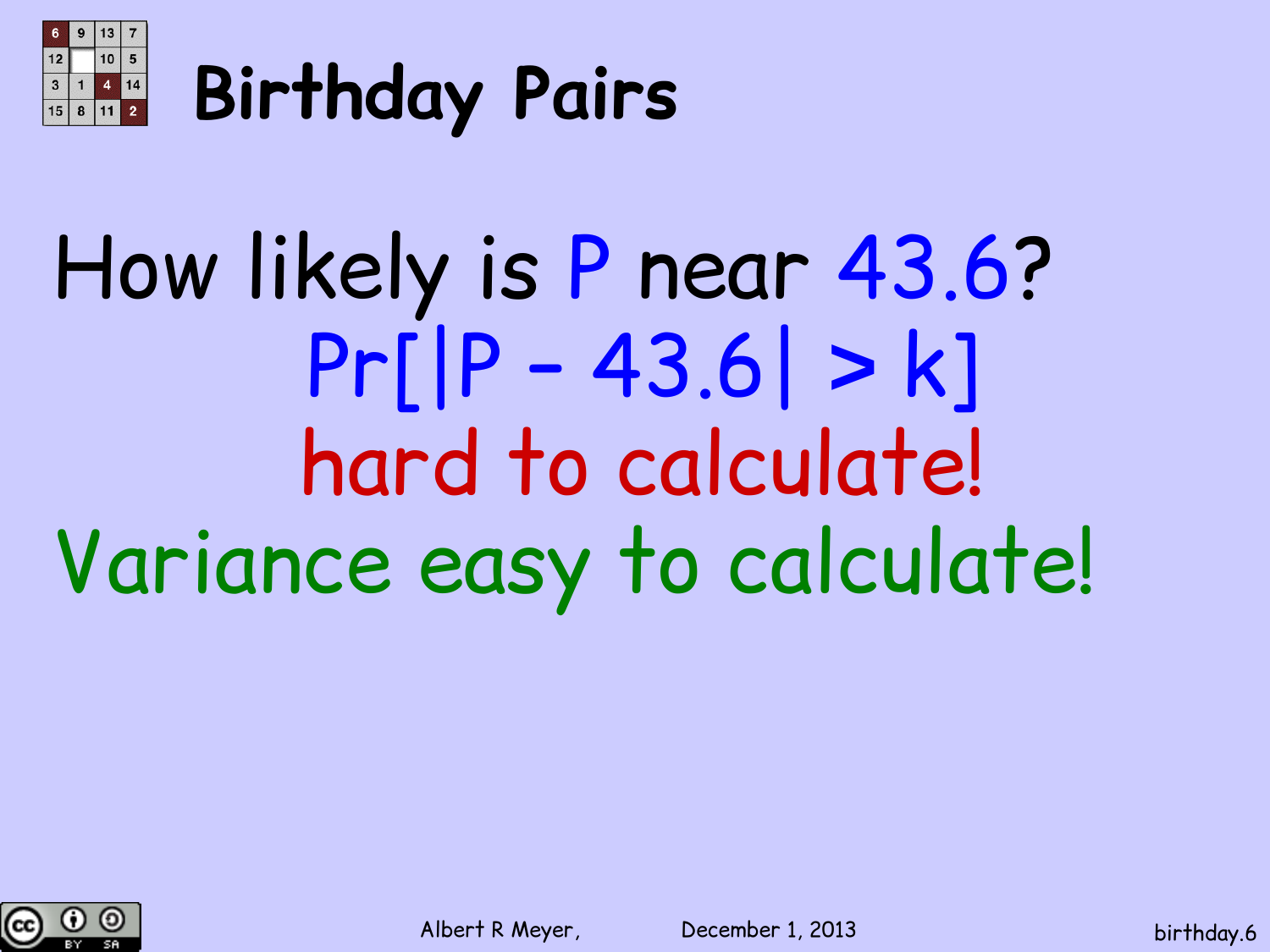

# Birthday Pairs
How likely is P near 43.6?
Pr[|P – 43.6| > k]
hard to calculate!
Variance easy to calculate!